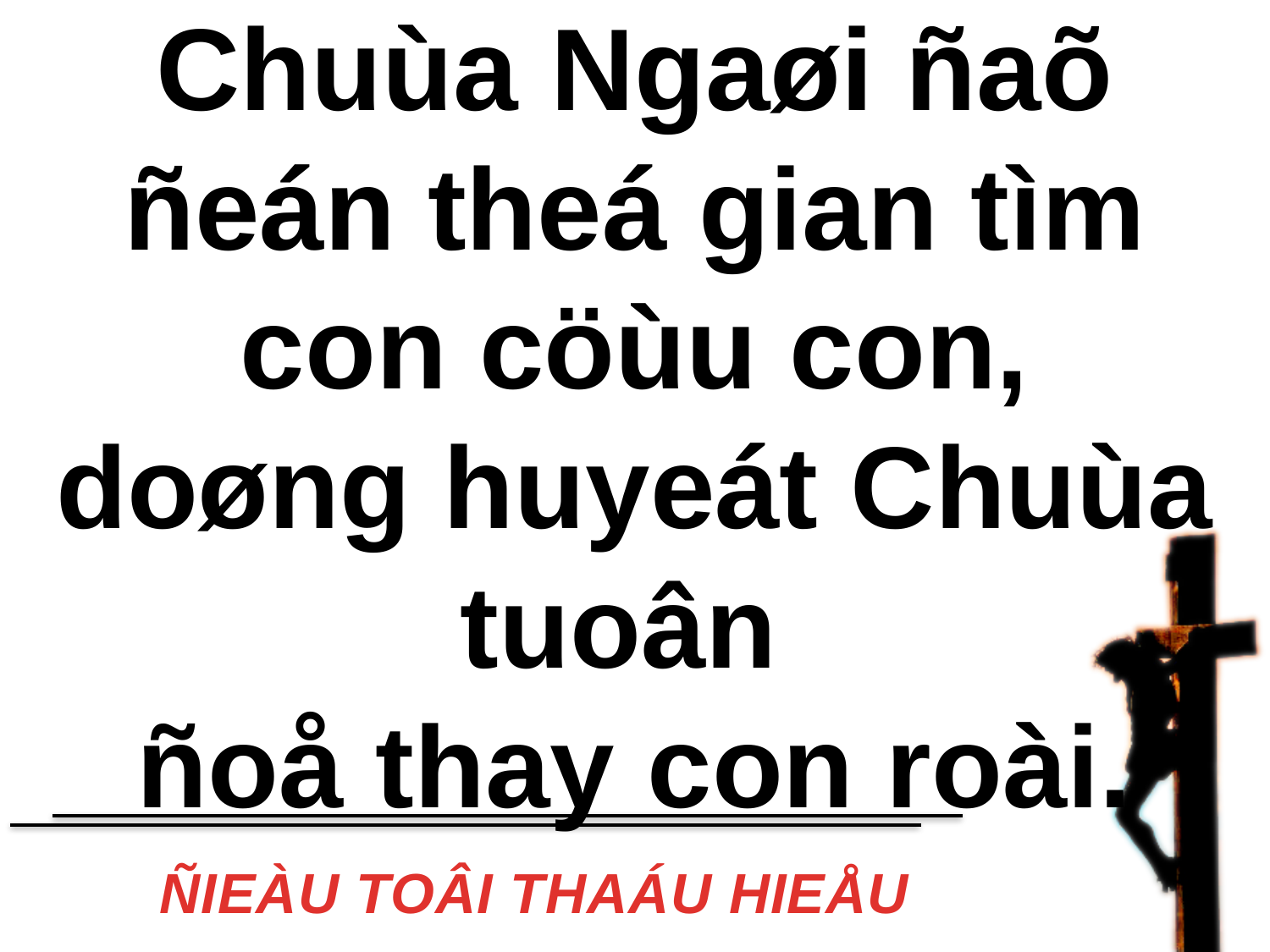

Chuùa Ngaøi ñaõ ñeán theá gian tìm con cöùu con,
doøng huyeát Chuùa tuoân
ñoå thay con roài.
# ÑIEÀU TOÂI THAÁU HIEÅU